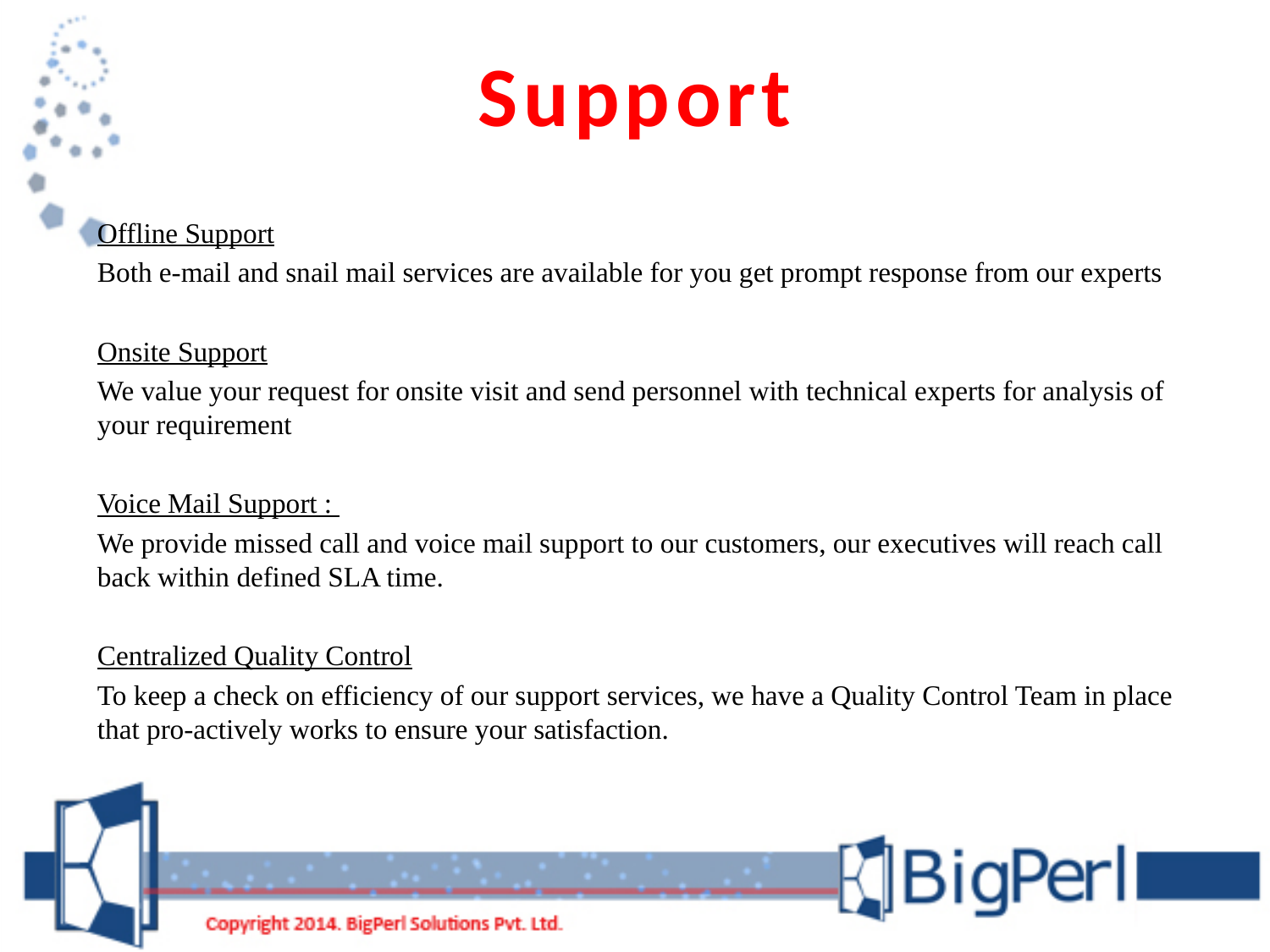

# Support

Offline Support
Both e-mail and snail mail services are available for you get prompt response from our experts

Onsite Support
We value your request for onsite visit and send personnel with technical experts for analysis of your requirement

Voice Mail Support :
We provide missed call and voice mail support to our customers, our executives will reach call back within defined SLA time.

Centralized Quality Control
To keep a check on efficiency of our support services, we have a Quality Control Team in place that pro-actively works to ensure your satisfaction.